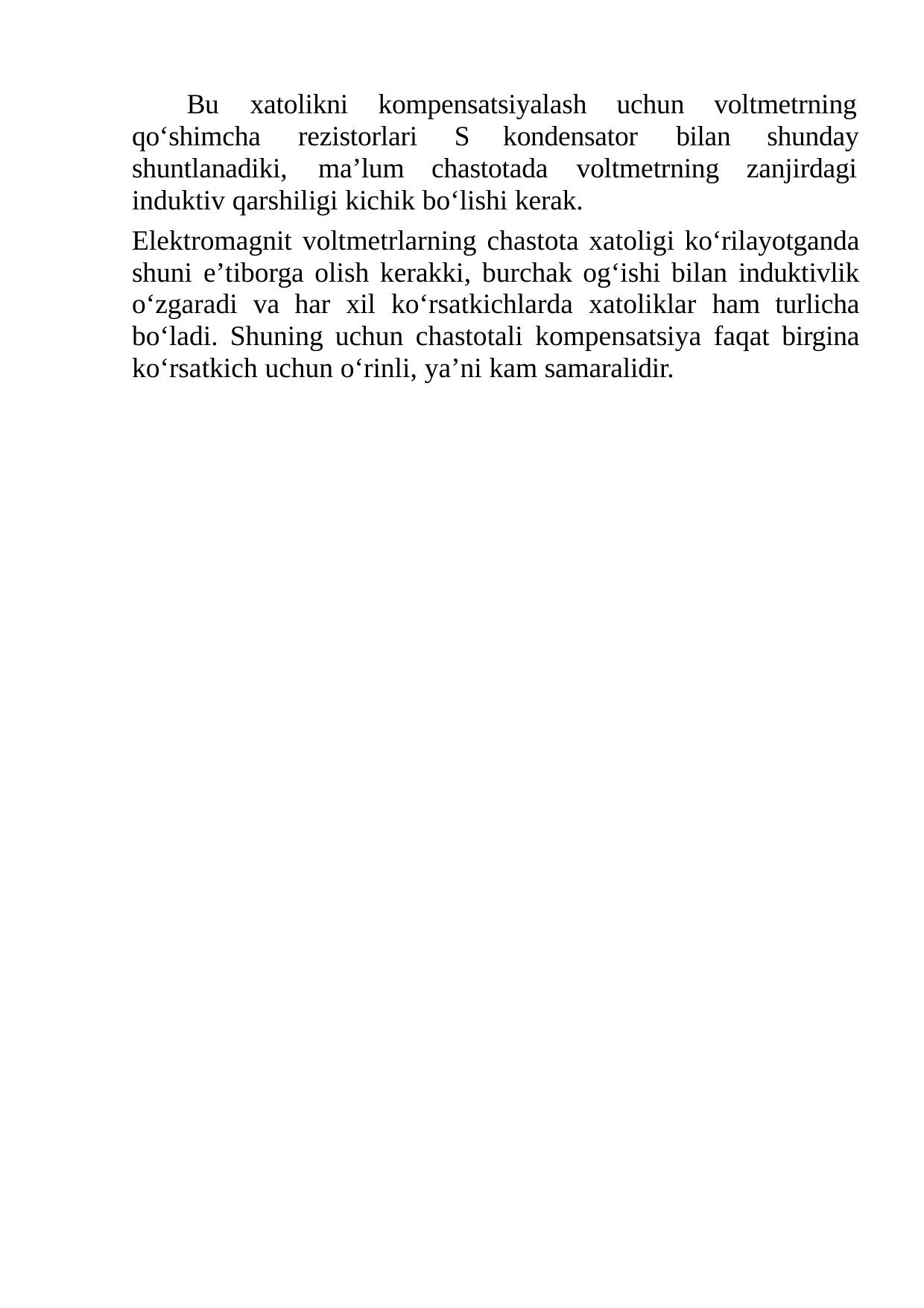

Bu	xatolikni	kompensatsiyalash
uchun
voltmetrning
qо‘shimcha	rezistorlari	S
kondensator	bilan	shunday
shuntlanadiki,	ma’lum	chastotada	voltmetrning
zanjirdagi
induktiv qarshiligi kichik bо‘lishi kerak.
Elektromagnit voltmetrlarning chastota xatoligi kо‘rilayotganda shuni e’tiborga olish kerakki, burchak og‘ishi bilan induktivlik о‘zgaradi  va har  xil  kо‘rsatkichlarda  xatoliklar  ham turlicha bо‘ladi. Shuning uchun chastotali kompensatsiya faqat birgina kо‘rsatkich uchun о‘rinli, ya’ni kam samaralidir.